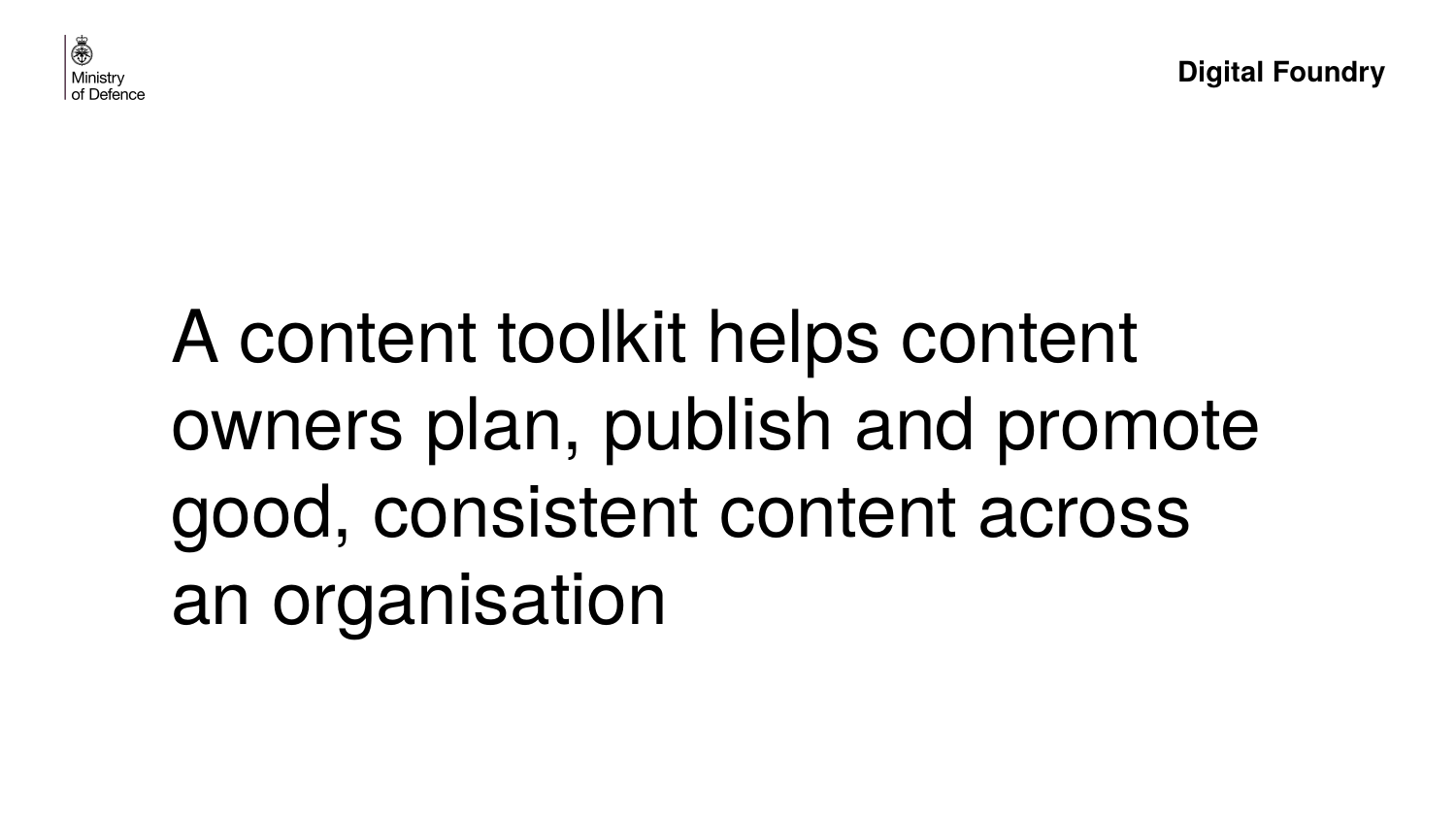

# A content toolkit helps content owners plan, publish and promote good, consistent content across an organisation